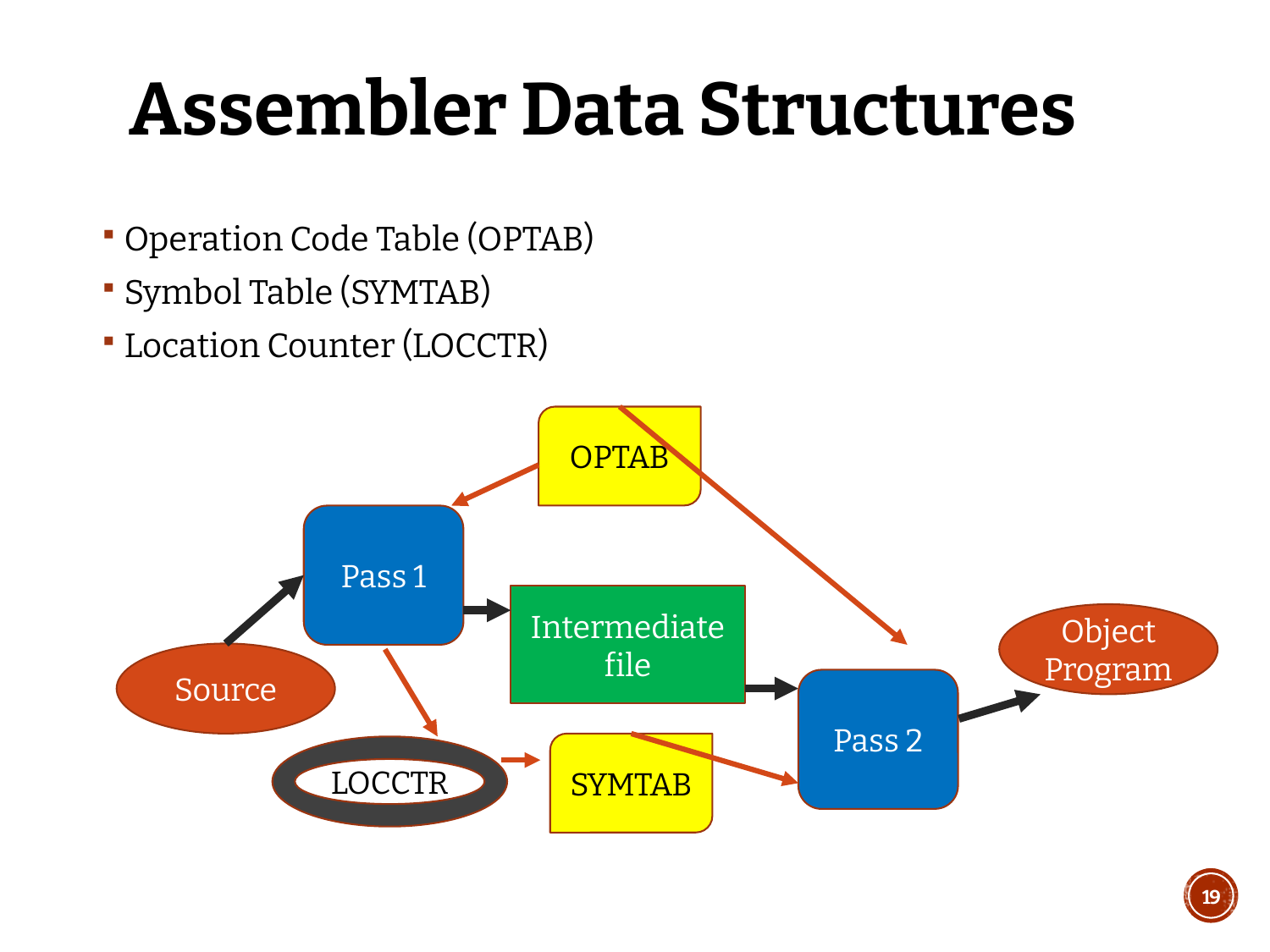

# Assembler Data Structures
Operation Code Table (OPTAB)
Symbol Table (SYMTAB)
Location Counter (LOCCTR)
OPTAB
Pass 1
Intermediate file
Object Program
Source
Pass 2
SYMTAB
LOCCTR
19